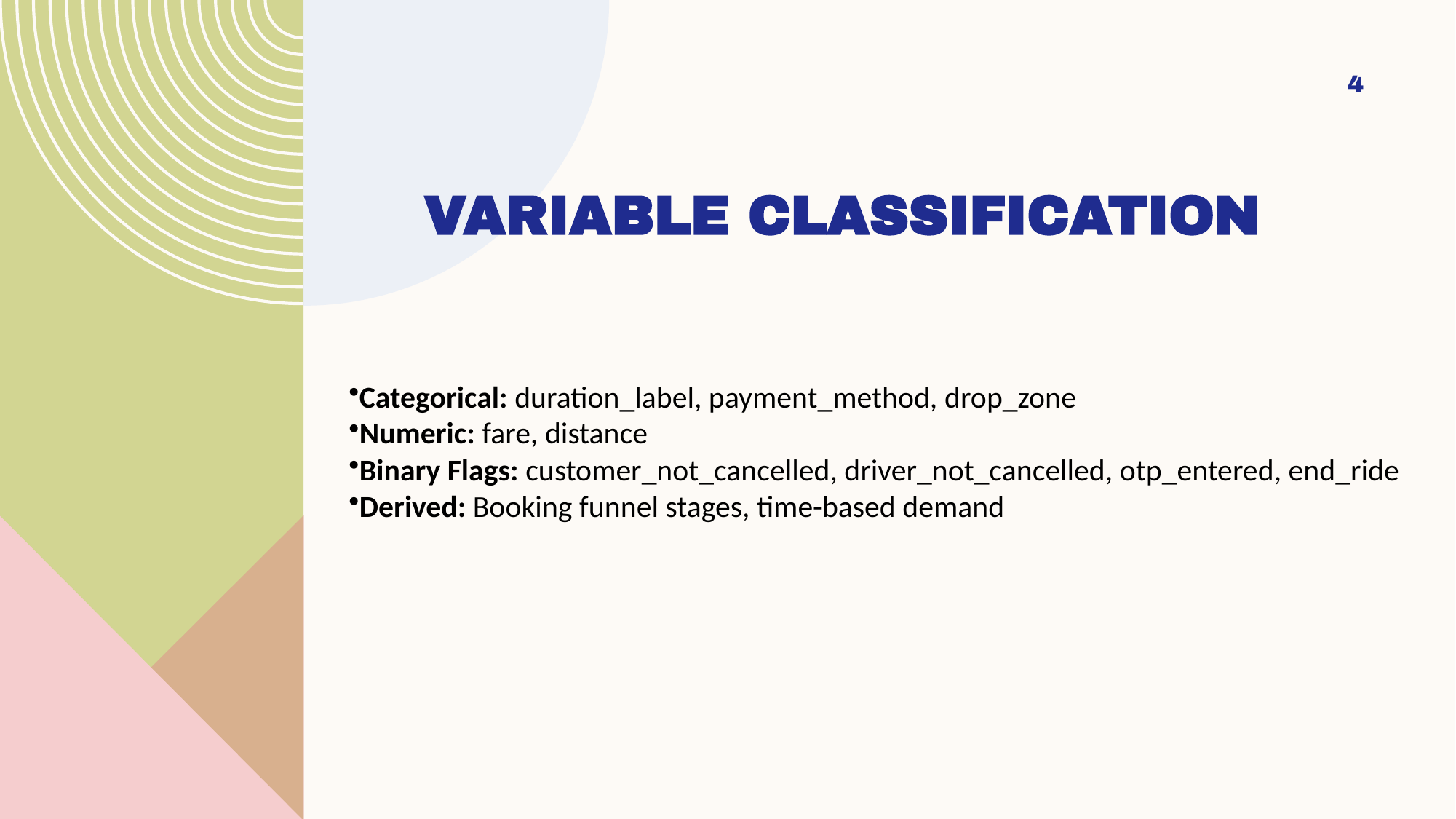

4
# Variable Classification
Categorical: duration_label, payment_method, drop_zone
Numeric: fare, distance
Binary Flags: customer_not_cancelled, driver_not_cancelled, otp_entered, end_ride
Derived: Booking funnel stages, time-based demand